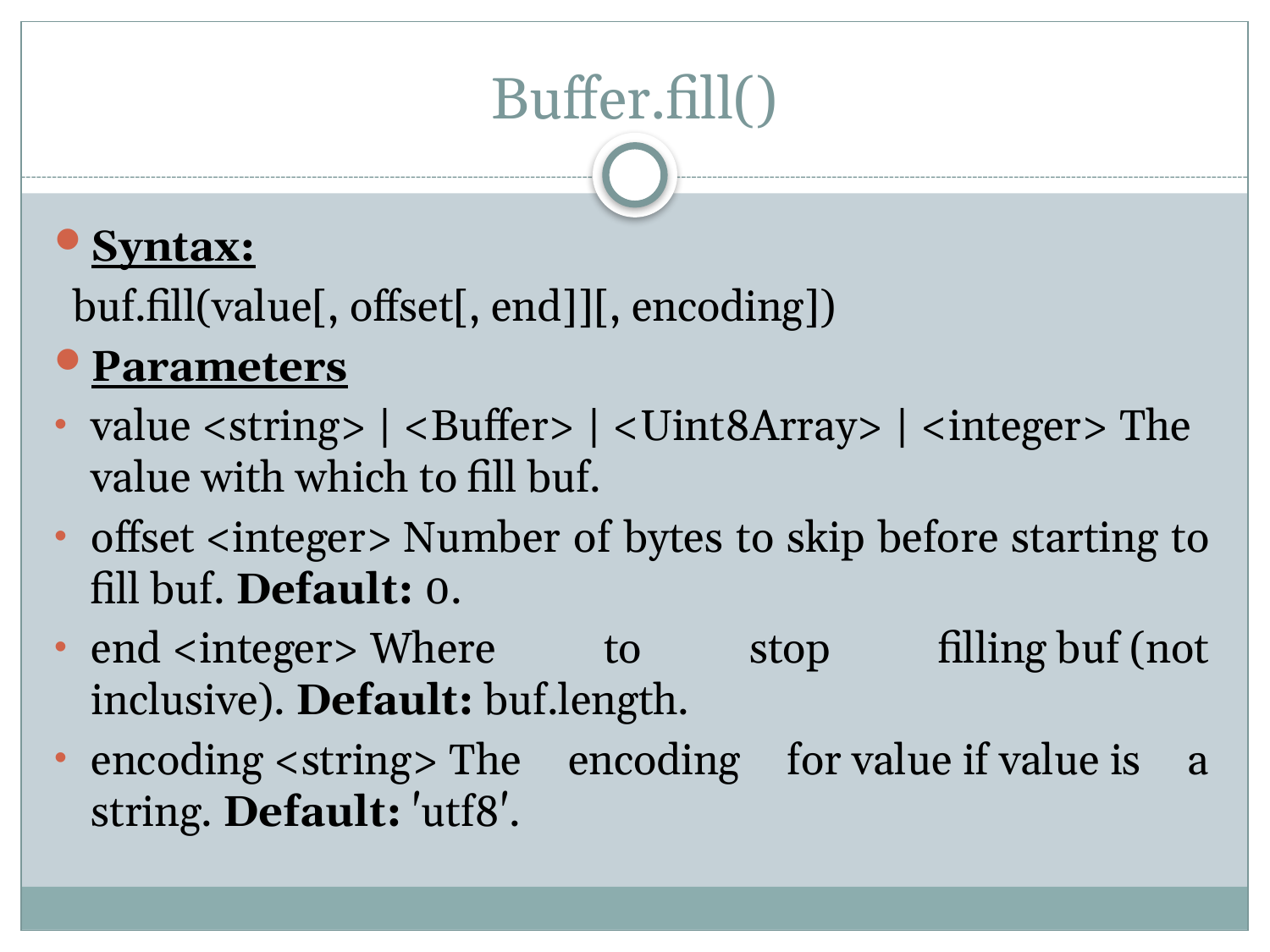

# Buffer.fill()
Syntax:
	buf.fill(value[, offset[, end]][, encoding])
Parameters
value <string> | <Buffer> | <Uint8Array> | <integer> The value with which to fill buf.
offset <integer> Number of bytes to skip before starting to fill buf. Default: 0.
end <integer> Where to stop filling buf (not inclusive). Default: buf.length.
encoding <string> The encoding for value if value is a string. Default: 'utf8'.